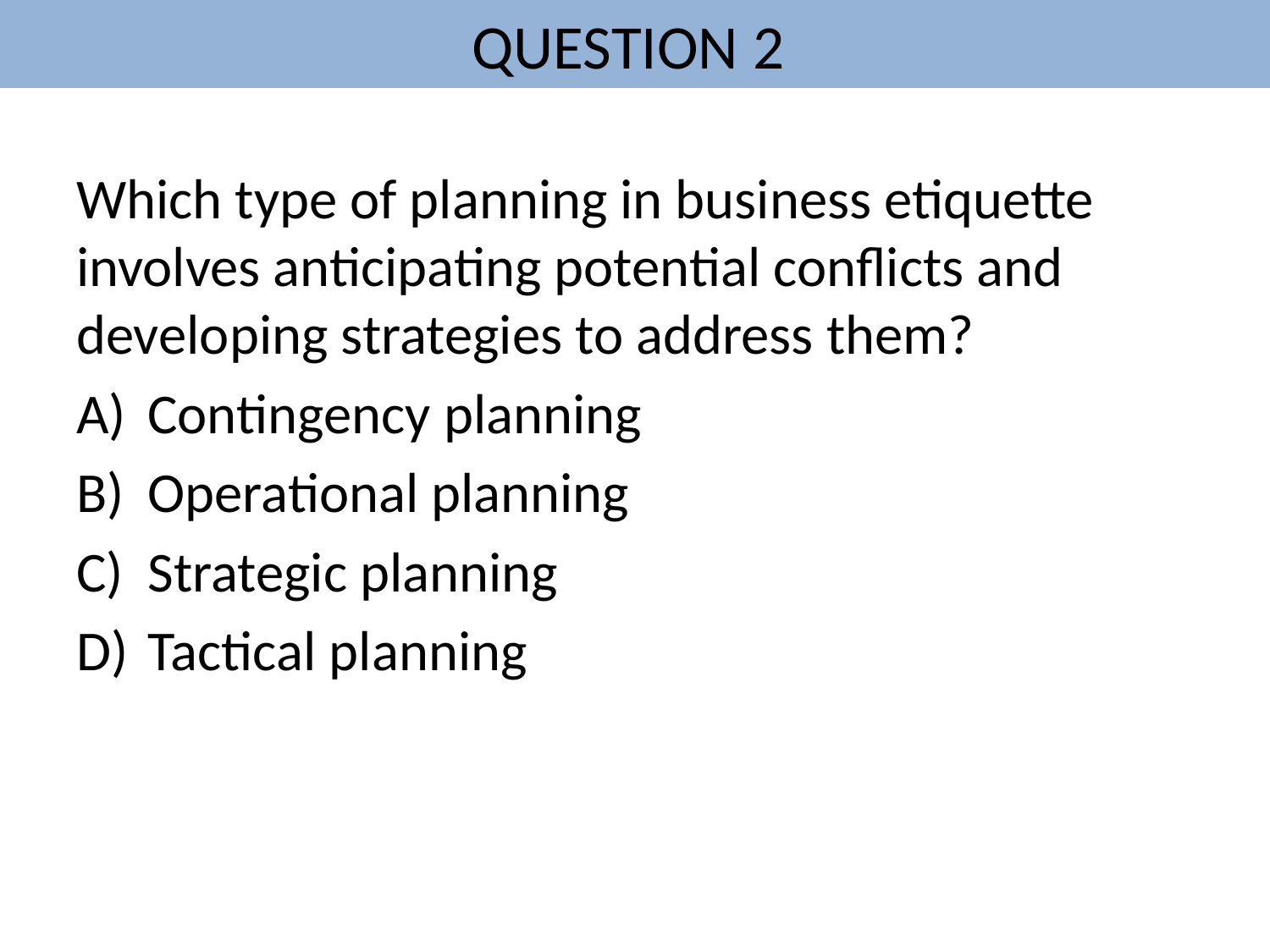

# QUESTION 2
Which type of planning in business etiquette involves anticipating potential conflicts and developing strategies to address them?
Contingency planning
Operational planning
Strategic planning
Tactical planning